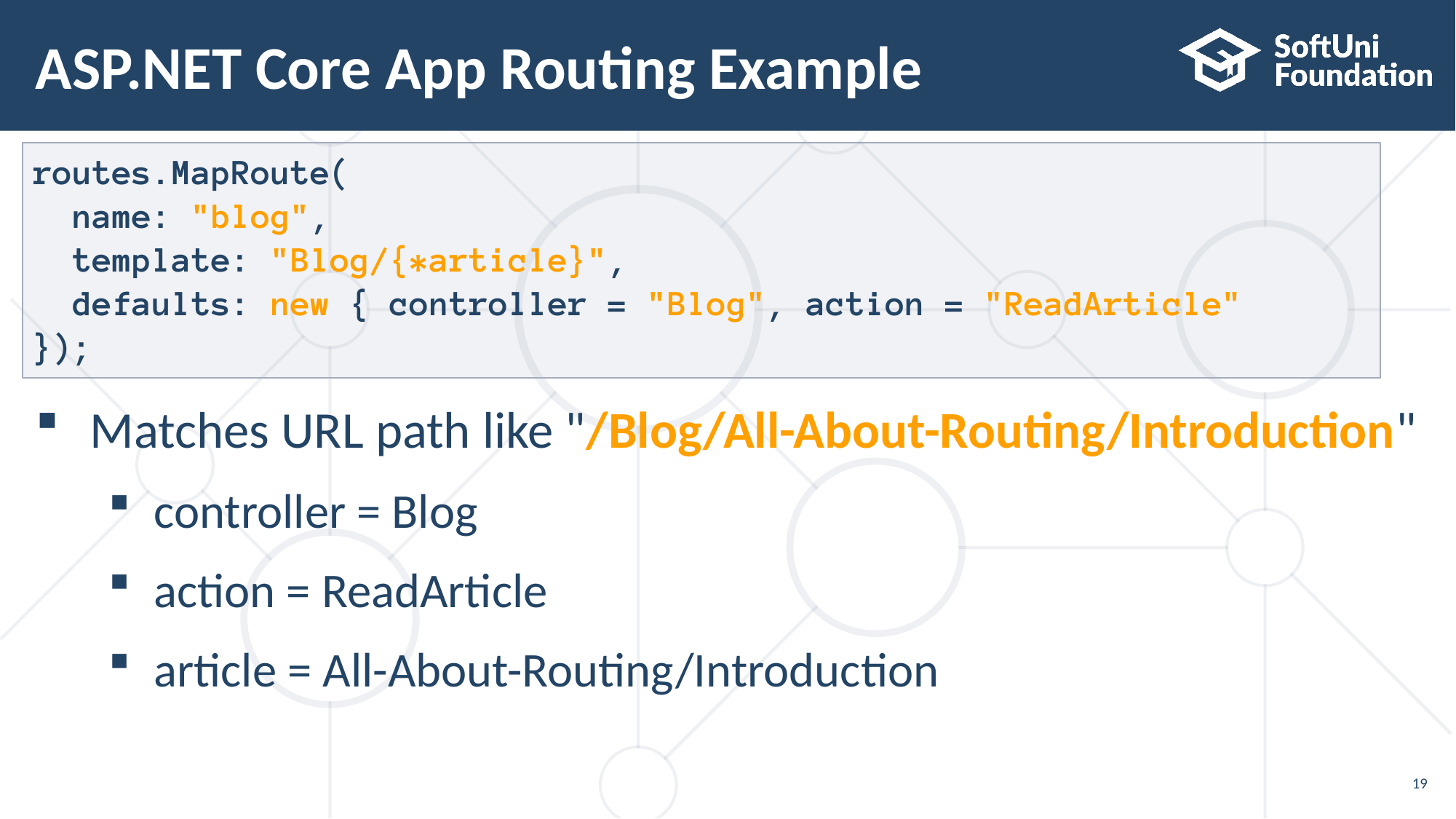

# ASP.NET Core App Routing Example
routes.MapRoute(
  name: "blog",
  template: "Blog/{*article}",
  defaults: new { controller = "Blog", action = "ReadArticle"
});

Matches URL path like "/Blog/All-About-Routing/Introduction"
controller = Blog
action = ReadArticle
article = All-About-Routing/Introduction

19